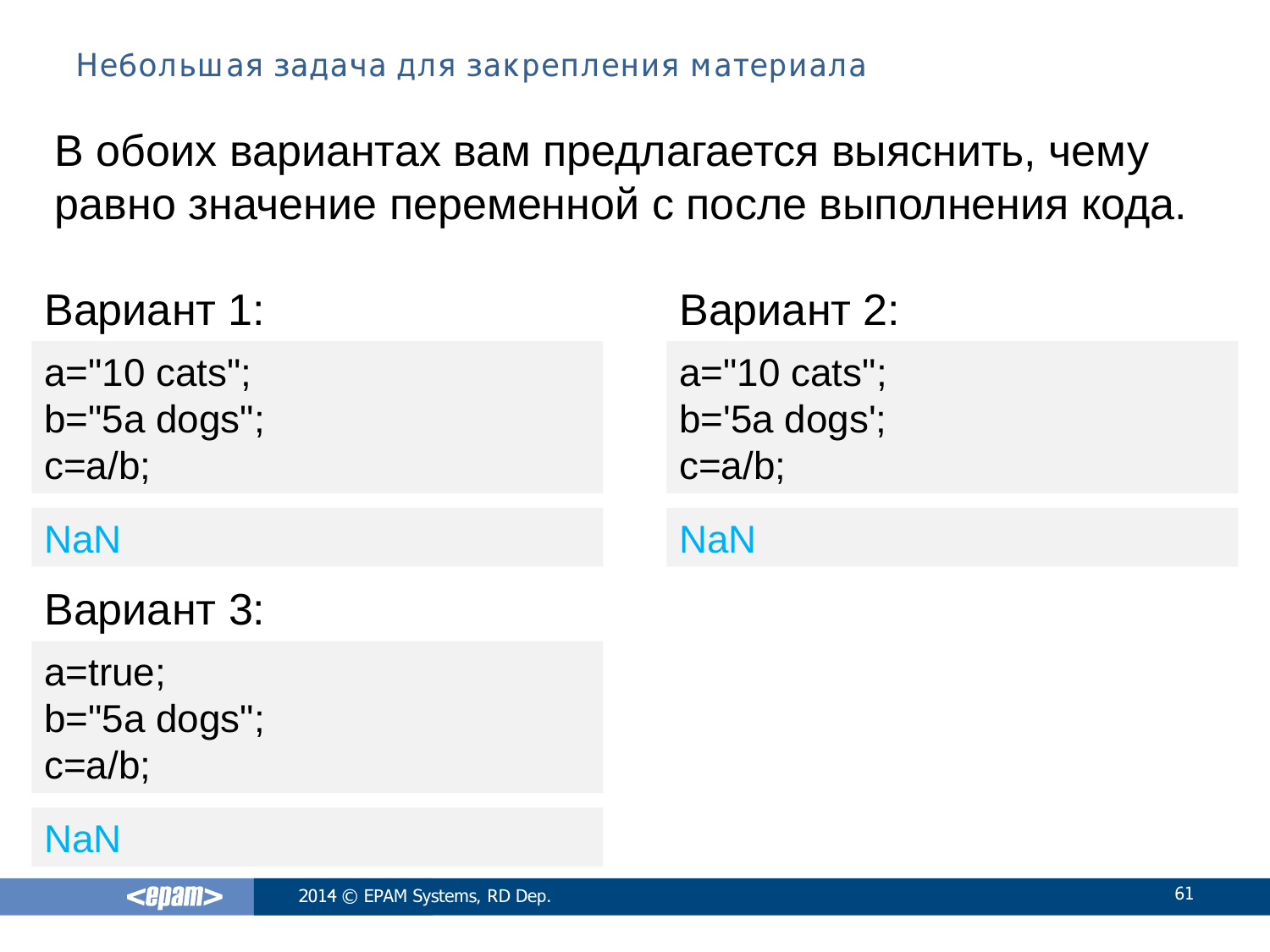

# Небольшая задача для закрепления материала
В обоих вариантах вам предлагается выяснить, чему равно значение переменной c после выполнения кода.
Вариант 1:
Вариант 2:
a="10 cats";
b="5a dogs";
c=a/b;
a="10 cats";
b='5a dogs';
c=a/b;
NaN
NaN
Вариант 3:
a=true;
b="5a dogs";
c=a/b;
NaN
61
2014 © EPAM Systems, RD Dep.